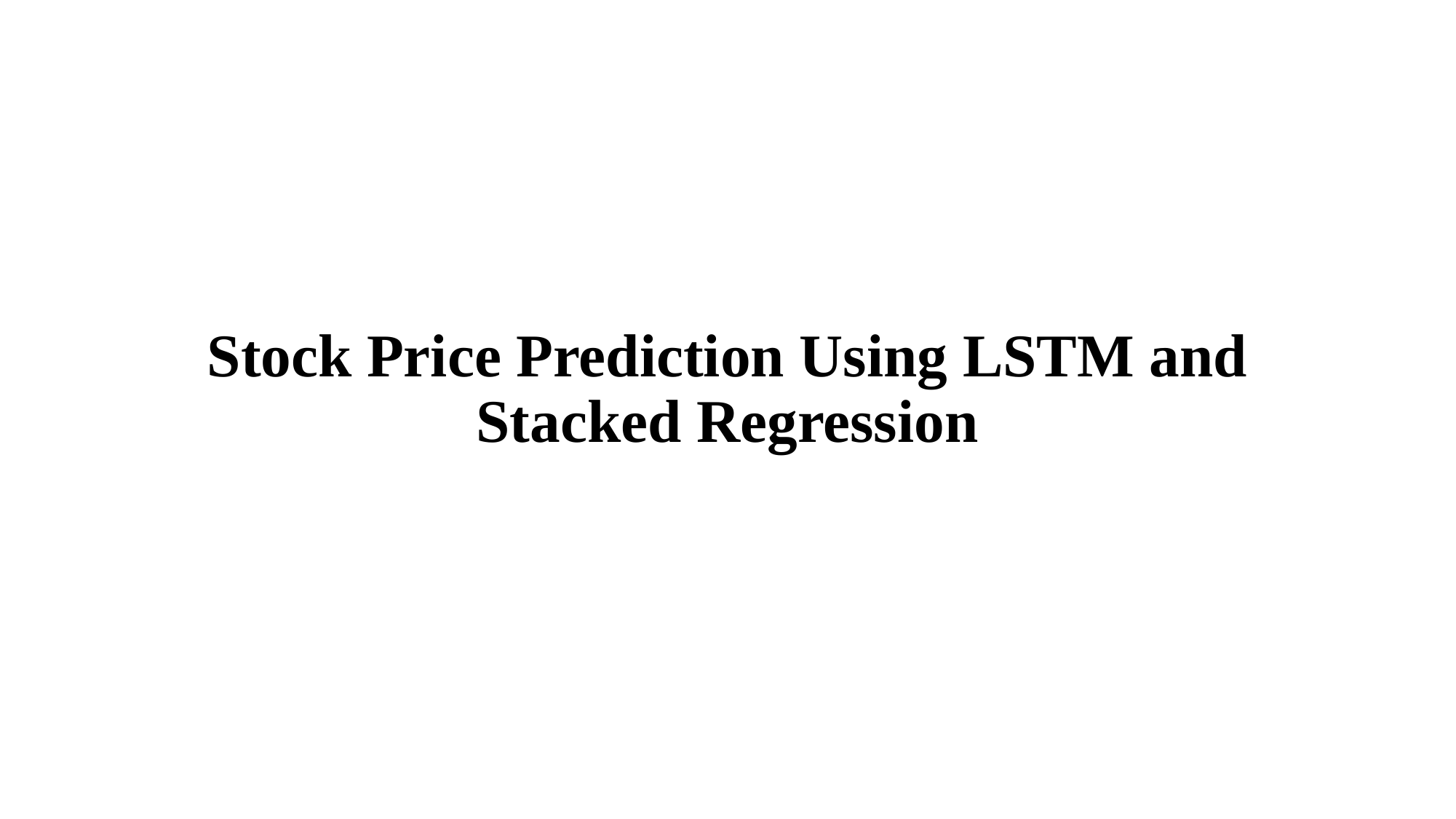

# Stock Price Prediction Using LSTM and Stacked Regression